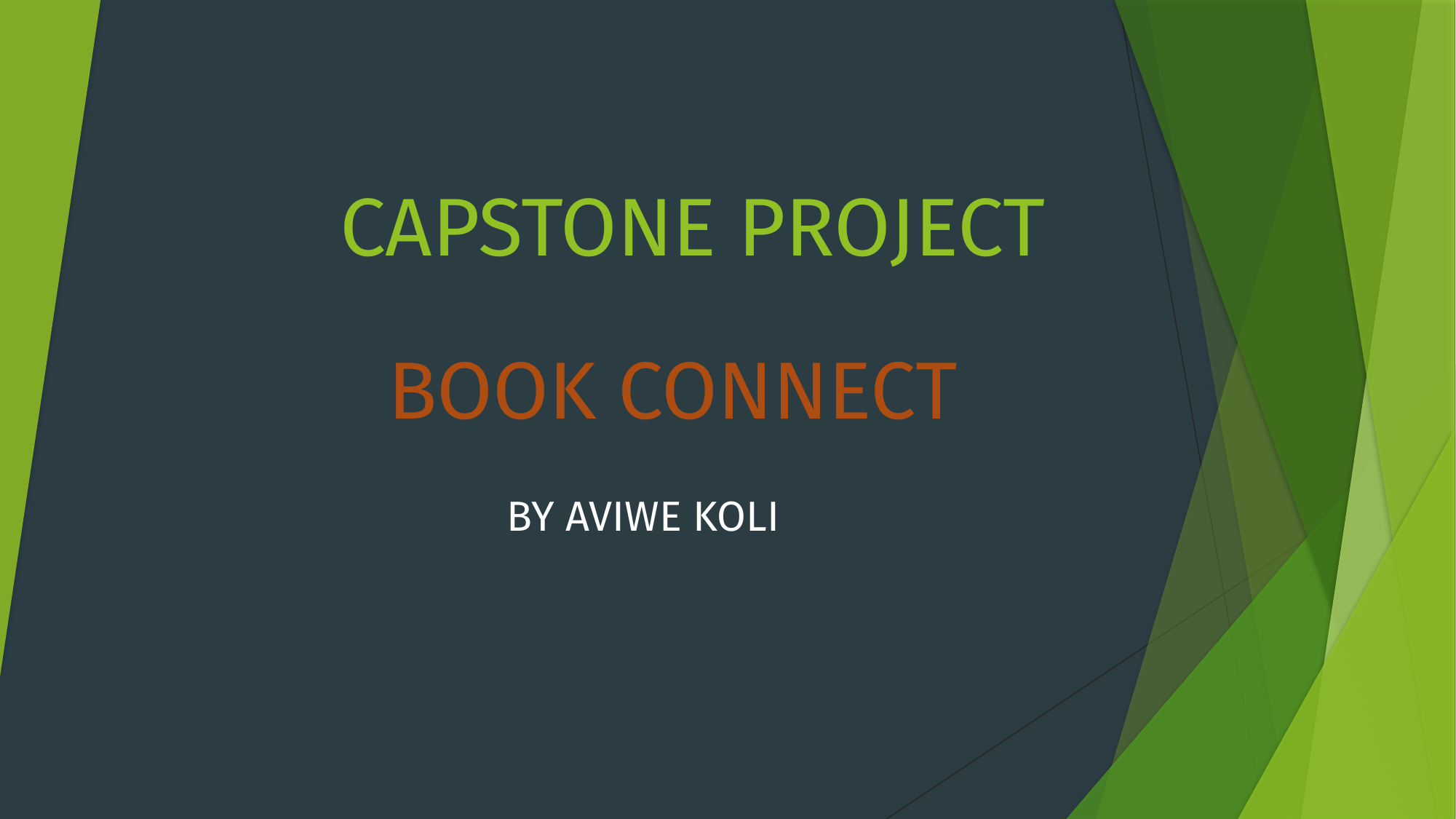

# CAPSTONE PROJECT
                     BOOK CONNECT
                  BY AVIWE KOLI